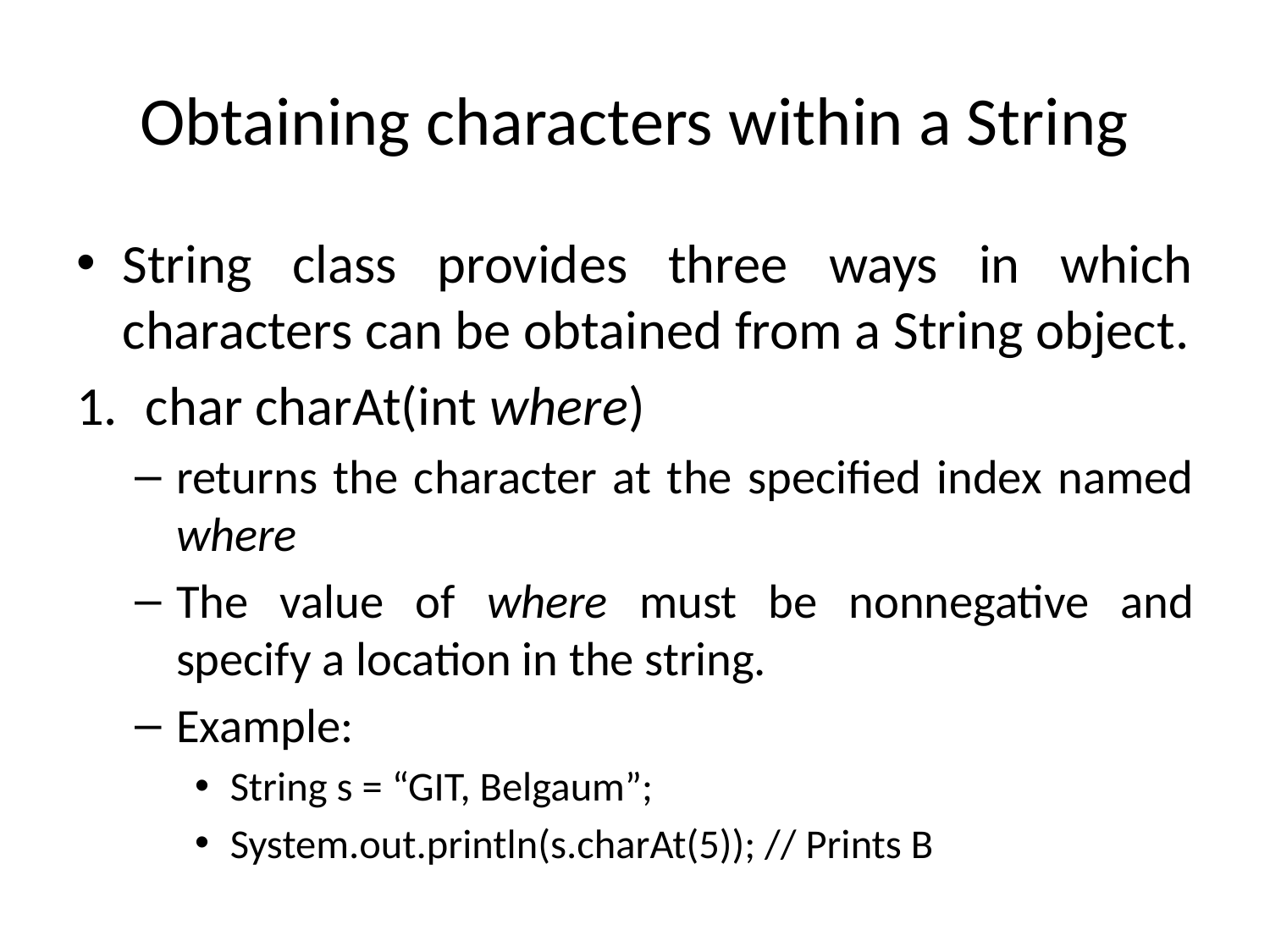

# Obtaining characters within a String
String class provides three ways in which characters can be obtained from a String object.
char charAt(int where)
returns the character at the specified index named where
The value of where must be nonnegative and specify a location in the string.
Example:
String s = “GIT, Belgaum”;
System.out.println(s.charAt(5)); // Prints B